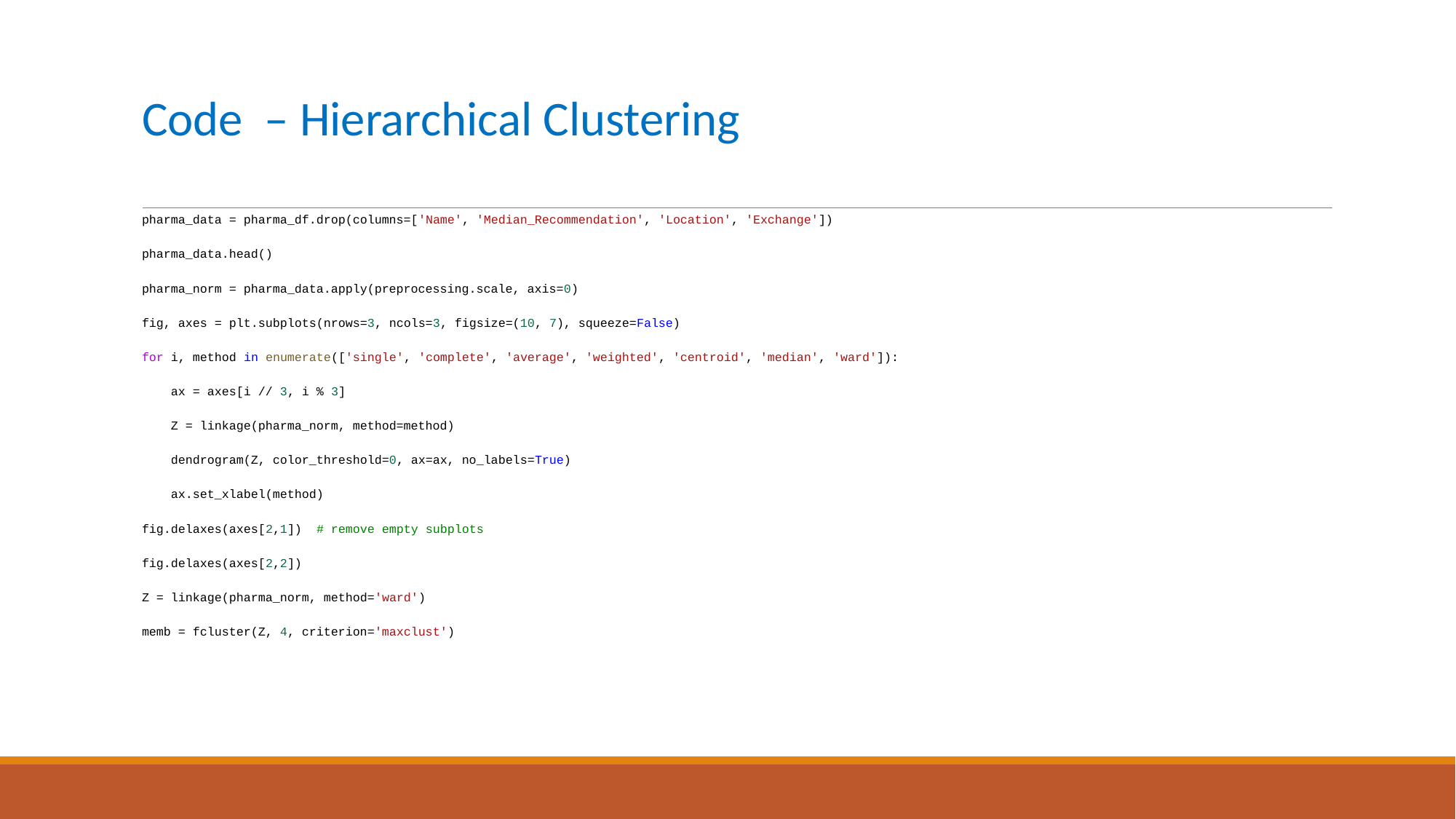

# Code  – Hierarchical Clustering
pharma_data = pharma_df.drop(columns=['Name', 'Median_Recommendation', 'Location', 'Exchange'])
pharma_data.head()
pharma_norm = pharma_data.apply(preprocessing.scale, axis=0)
fig, axes = plt.subplots(nrows=3, ncols=3, figsize=(10, 7), squeeze=False)
for i, method in enumerate(['single', 'complete', 'average', 'weighted', 'centroid', 'median', 'ward']):
    ax = axes[i // 3, i % 3]
    Z = linkage(pharma_norm, method=method)
    dendrogram(Z, color_threshold=0, ax=ax, no_labels=True)
    ax.set_xlabel(method)
fig.delaxes(axes[2,1])  # remove empty subplots
fig.delaxes(axes[2,2])
Z = linkage(pharma_norm, method='ward')
memb = fcluster(Z, 4, criterion='maxclust')